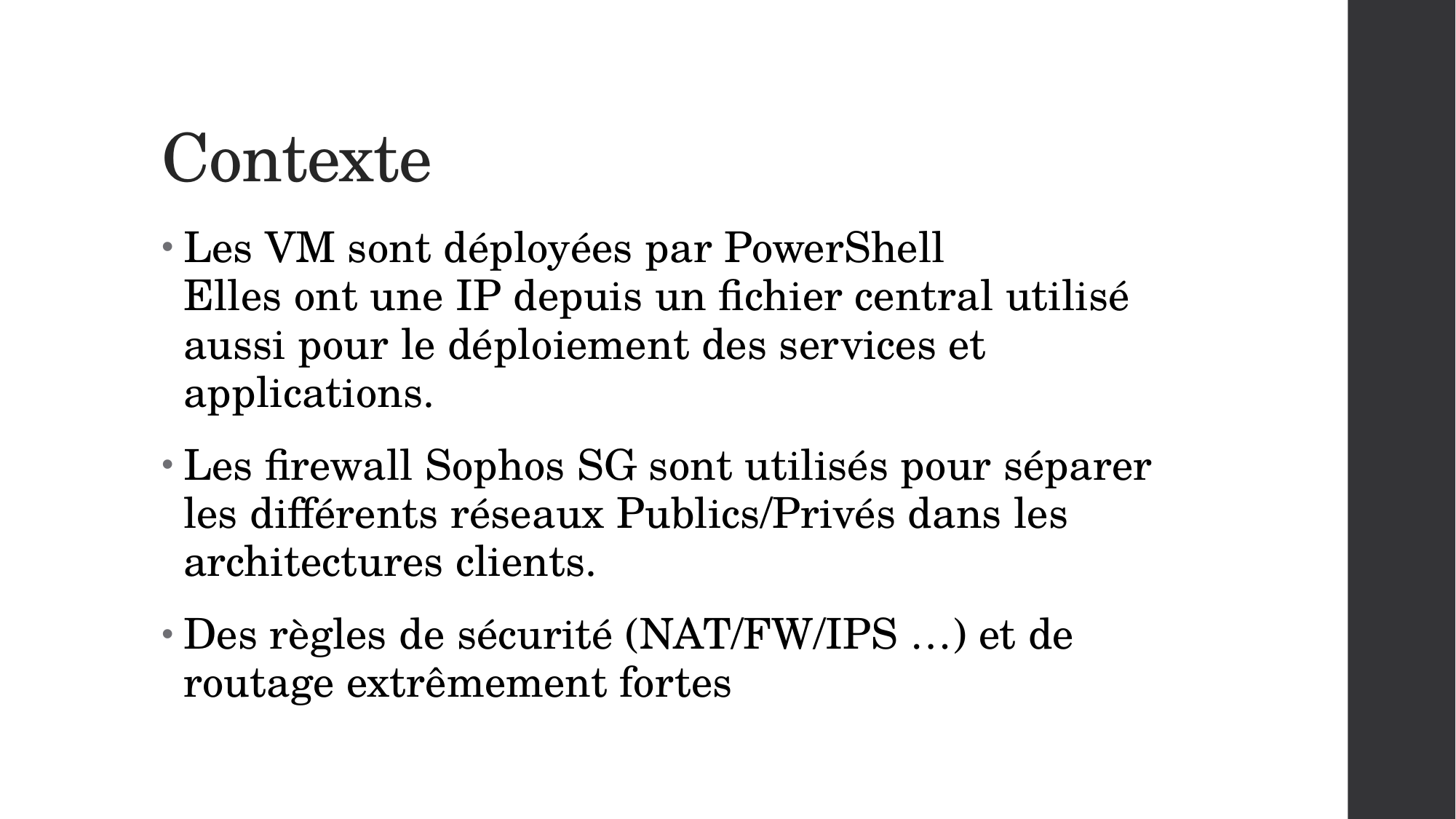

# Contexte
Les VM sont déployées par PowerShell
Elles ont une IP depuis un fichier central utilisé aussi pour le déploiement des services et applications.
Les firewall Sophos SG sont utilisés pour séparer les différents réseaux Publics/Privés dans les architectures clients.
Des règles de sécurité (NAT/FW/IPS …) et de routage extrêmement fortes